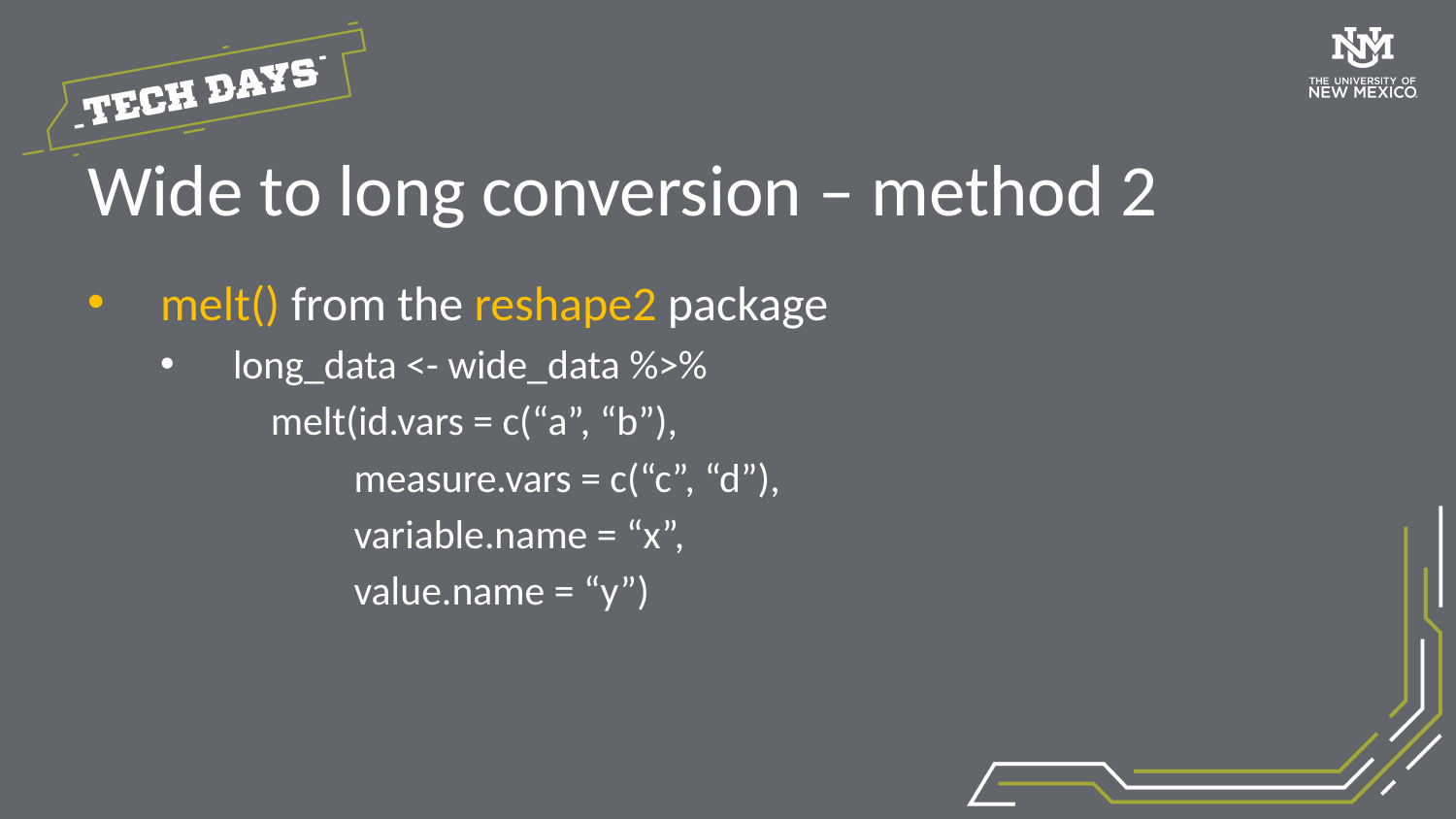

# Wide to long conversion – method 2
melt() from the reshape2 package
long_data <- wide_data %>%
            melt(id.vars = c(“a”, “b”),
                     measure.vars = c(“c”, “d”),
                     variable.name = “x”,
                     value.name = “y”)